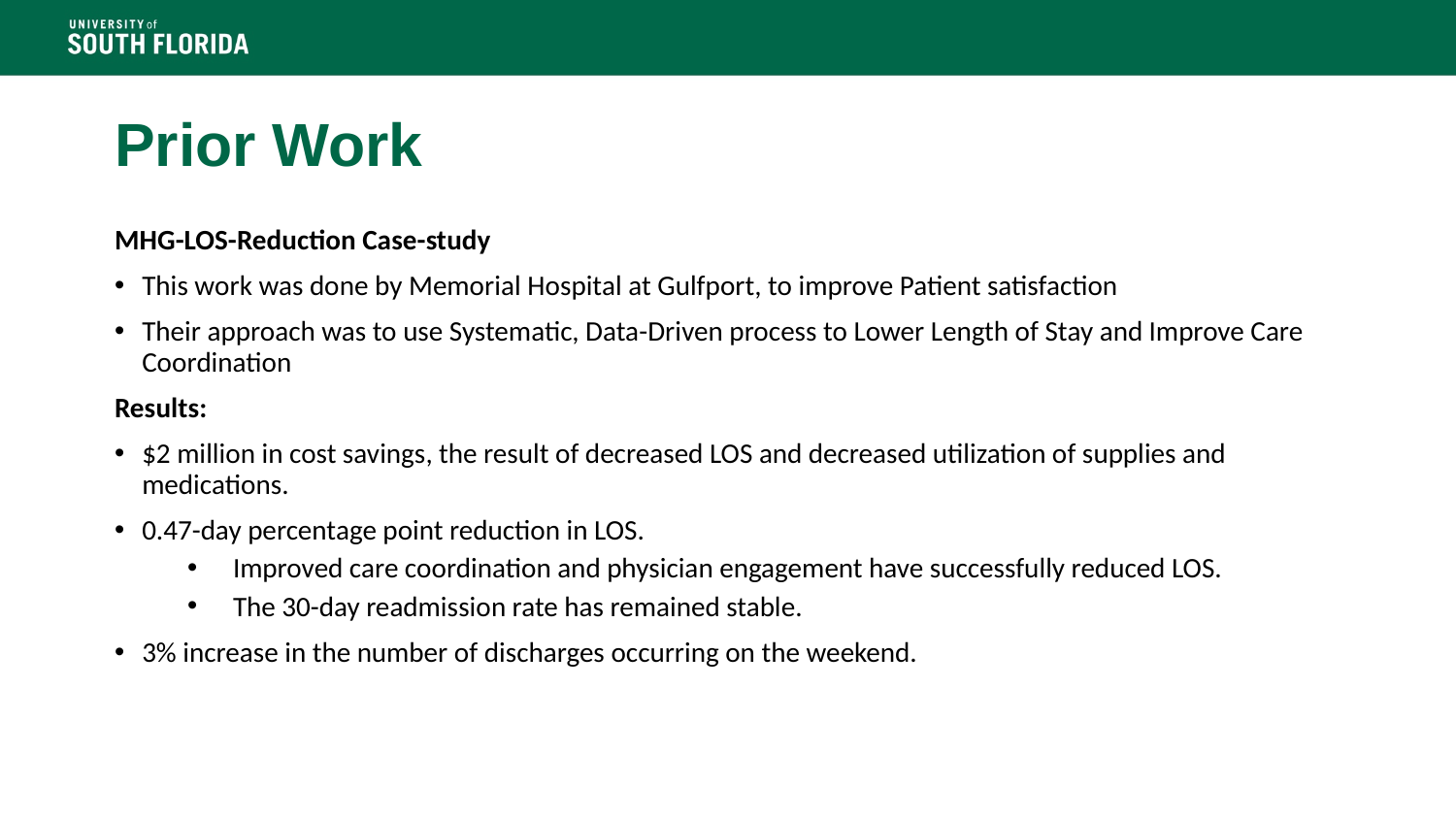

# Prior Work
MHG-LOS-Reduction Case-study
This work was done by Memorial Hospital at Gulfport, to improve Patient satisfaction
Their approach was to use Systematic, Data-Driven process to Lower Length of Stay and Improve Care Coordination
Results:
$2 million in cost savings, the result of decreased LOS and decreased utilization of supplies and medications.
0.47-day percentage point reduction in LOS.
Improved care coordination and physician engagement have successfully reduced LOS.
The 30-day readmission rate has remained stable.
3% increase in the number of discharges occurring on the weekend.